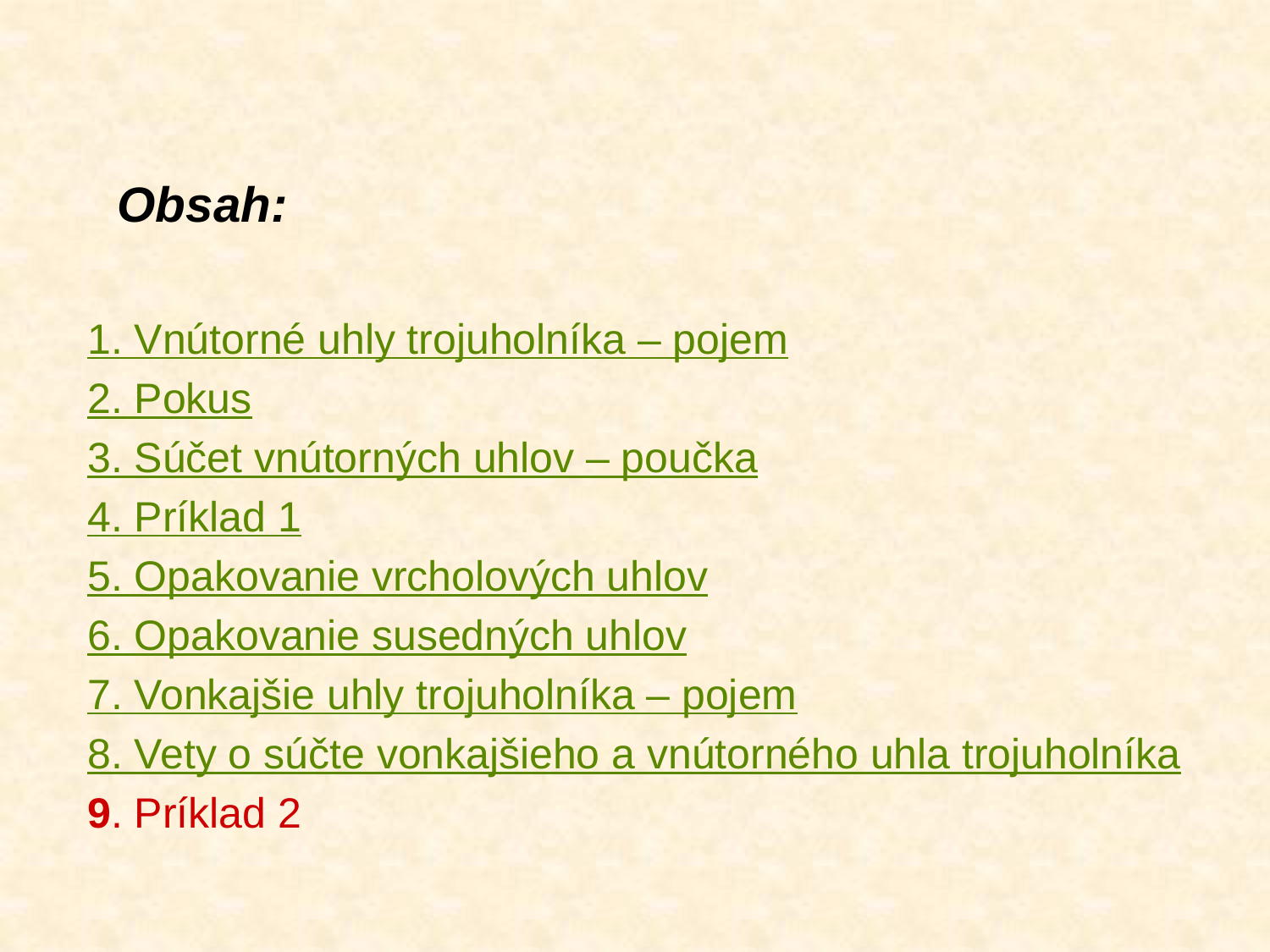

Obsah:
1. Vnútorné uhly trojuholníka – pojem
2. Pokus
3. Súčet vnútorných uhlov – poučka
4. Príklad 1
5. Opakovanie vrcholových uhlov
6. Opakovanie susedných uhlov
7. Vonkajšie uhly trojuholníka – pojem
8. Vety o súčte vonkajšieho a vnútorného uhla trojuholníka
9. Príklad 2